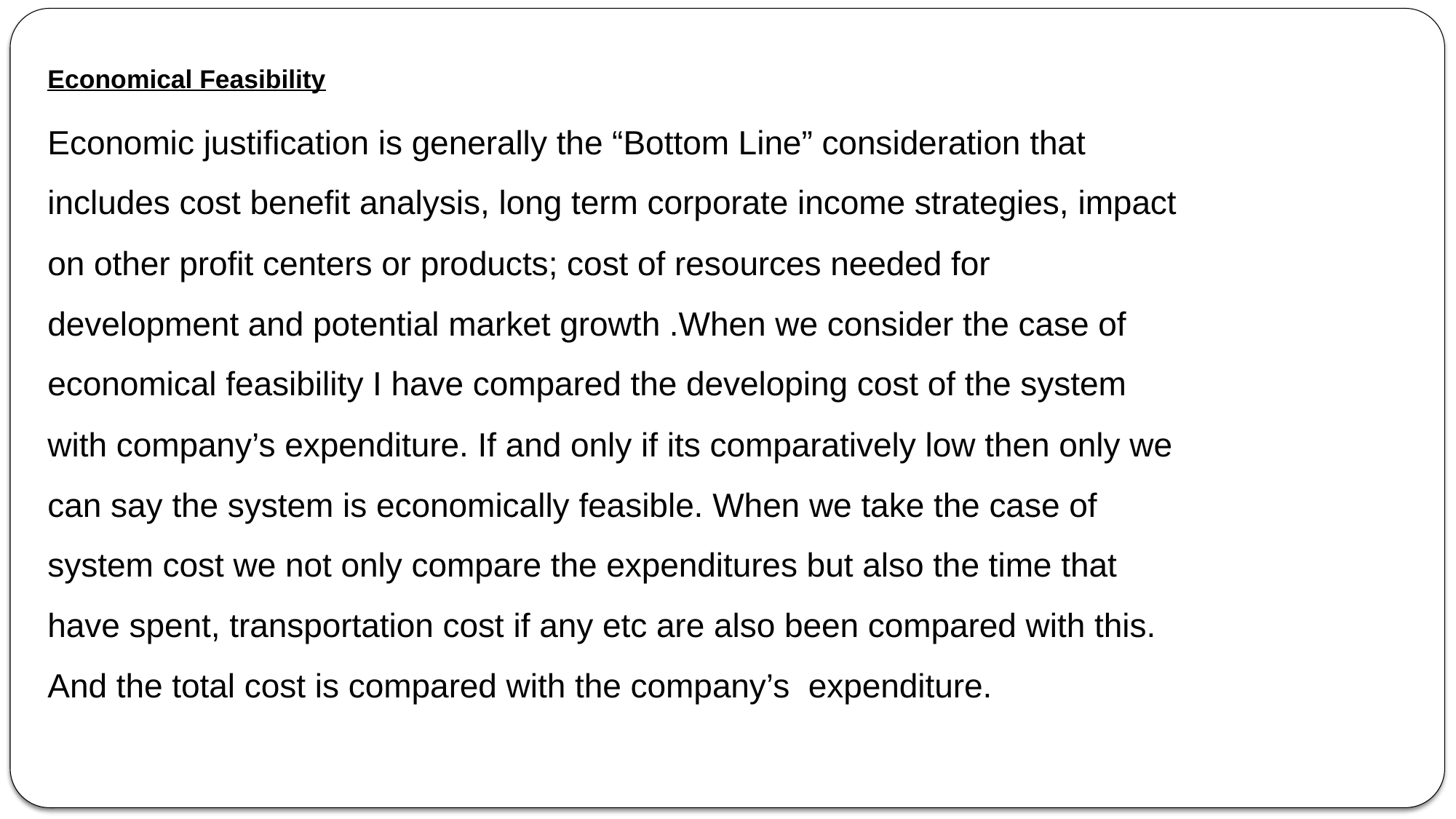

Economical Feasibility
Economic justification is generally the “Bottom Line” consideration that includes cost benefit analysis, long term corporate income strategies, impact on other profit centers or products; cost of resources needed for development and potential market growth .When we consider the case of economical feasibility I have compared the developing cost of the system with company’s expenditure. If and only if its comparatively low then only we can say the system is economically feasible. When we take the case of system cost we not only compare the expenditures but also the time that have spent, transportation cost if any etc are also been compared with this. And the total cost is compared with the company’s  expenditure.